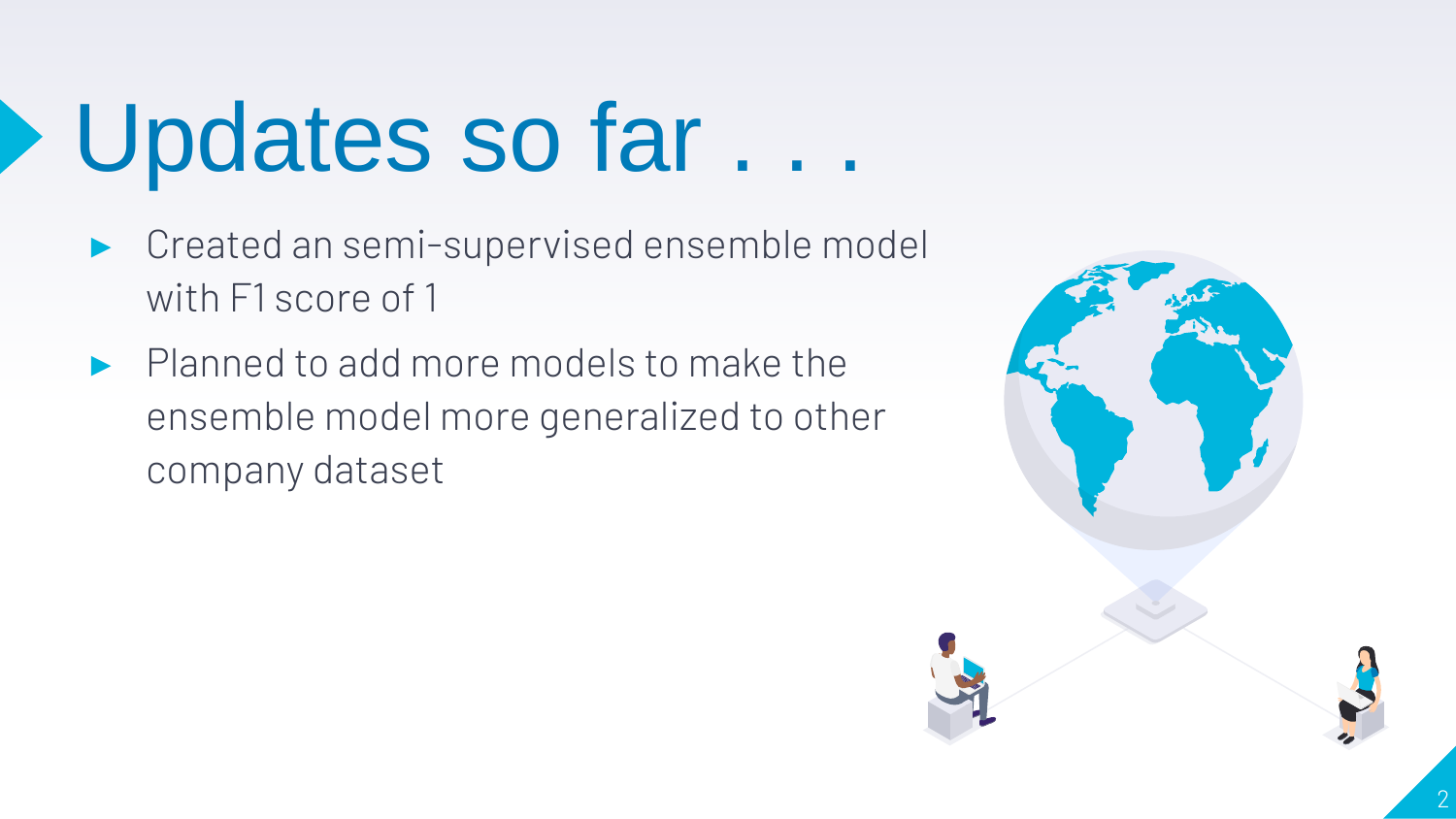

# Updates so far . . .
Created an semi-supervised ensemble model with F1 score of 1
Planned to add more models to make the ensemble model more generalized to other company dataset

2